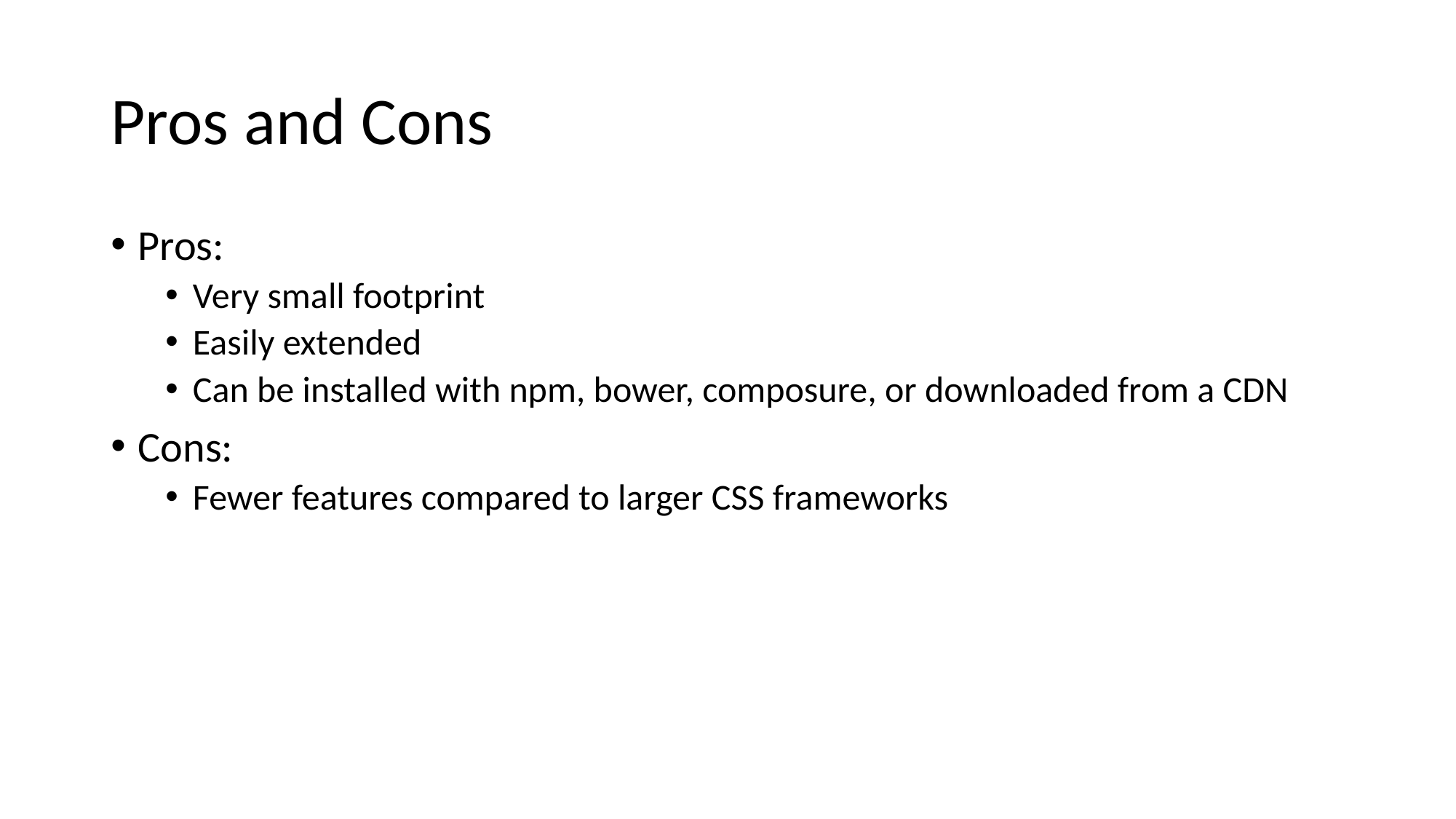

# Pros and Cons
Pros:
Very small footprint
Easily extended
Can be installed with npm, bower, composure, or downloaded from a CDN
Cons:
Fewer features compared to larger CSS frameworks